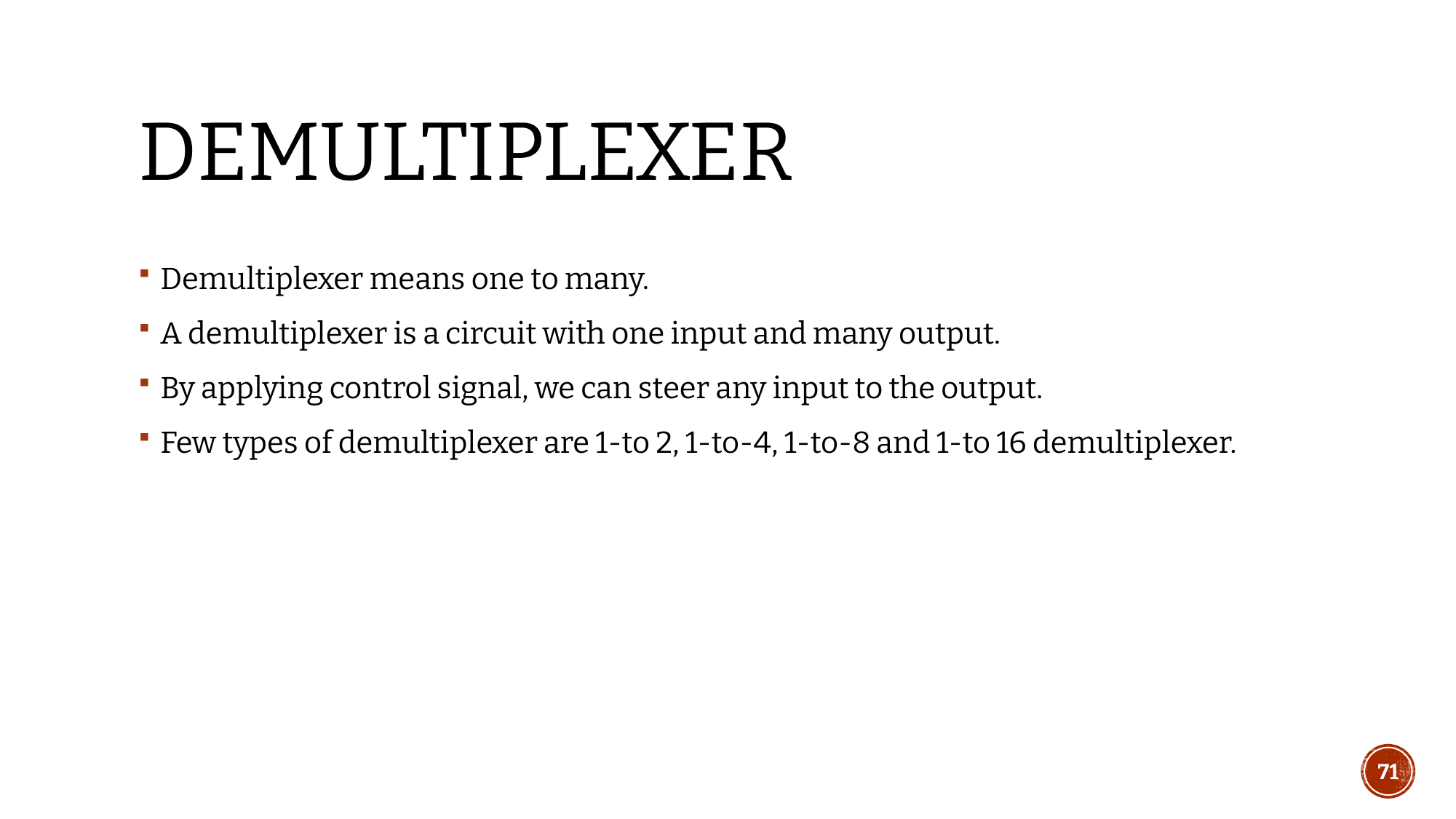

# Demultiplexer
Demultiplexer means one to many.
A demultiplexer is a circuit with one input and many output.
By applying control signal, we can steer any input to the output.
Few types of demultiplexer are 1-to 2, 1-to-4, 1-to-8 and 1-to 16 demultiplexer.
71